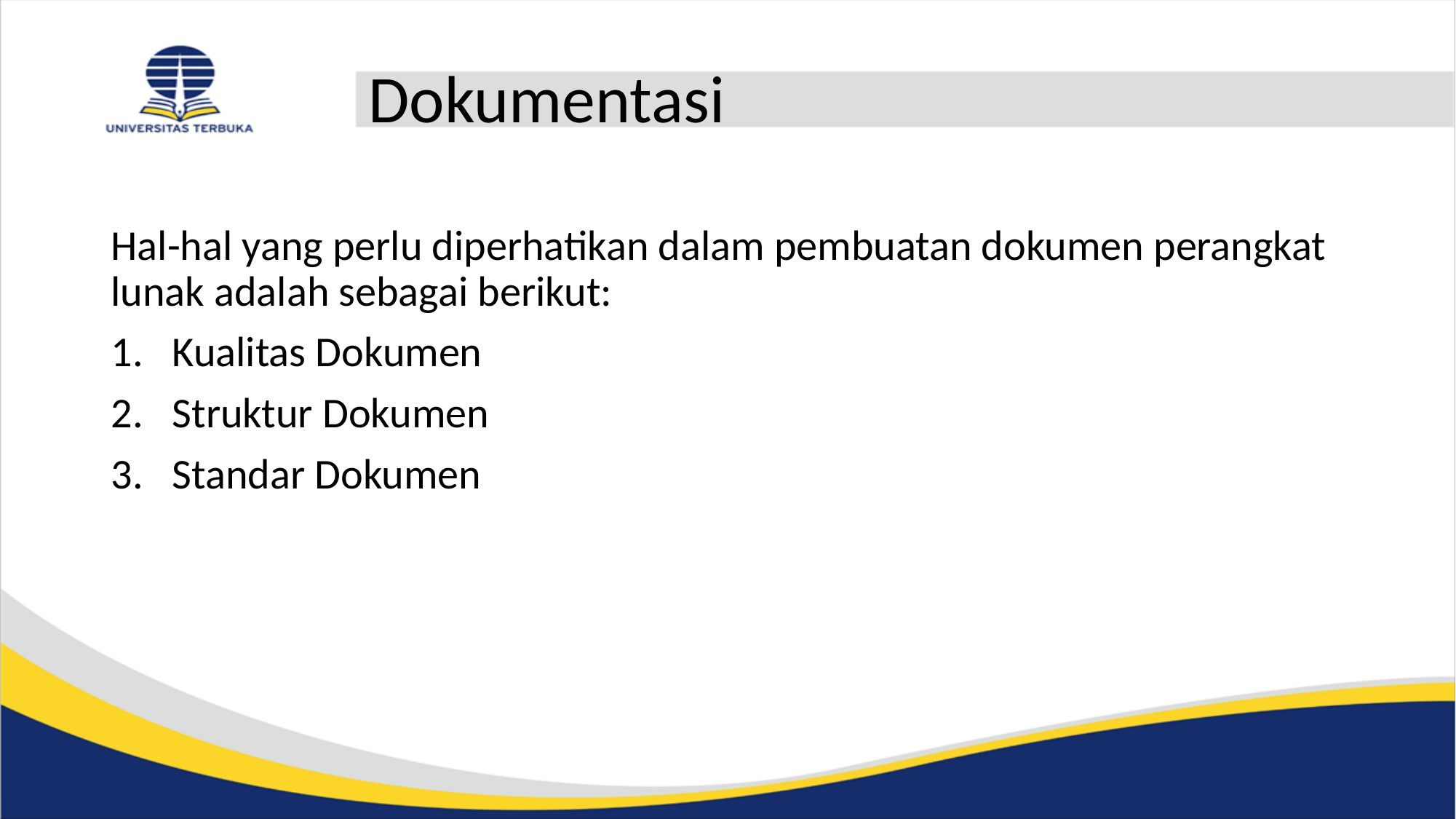

# Dokumentasi
Hal-hal yang perlu diperhatikan dalam pembuatan dokumen perangkat lunak adalah sebagai berikut:
Kualitas Dokumen
Struktur Dokumen
Standar Dokumen